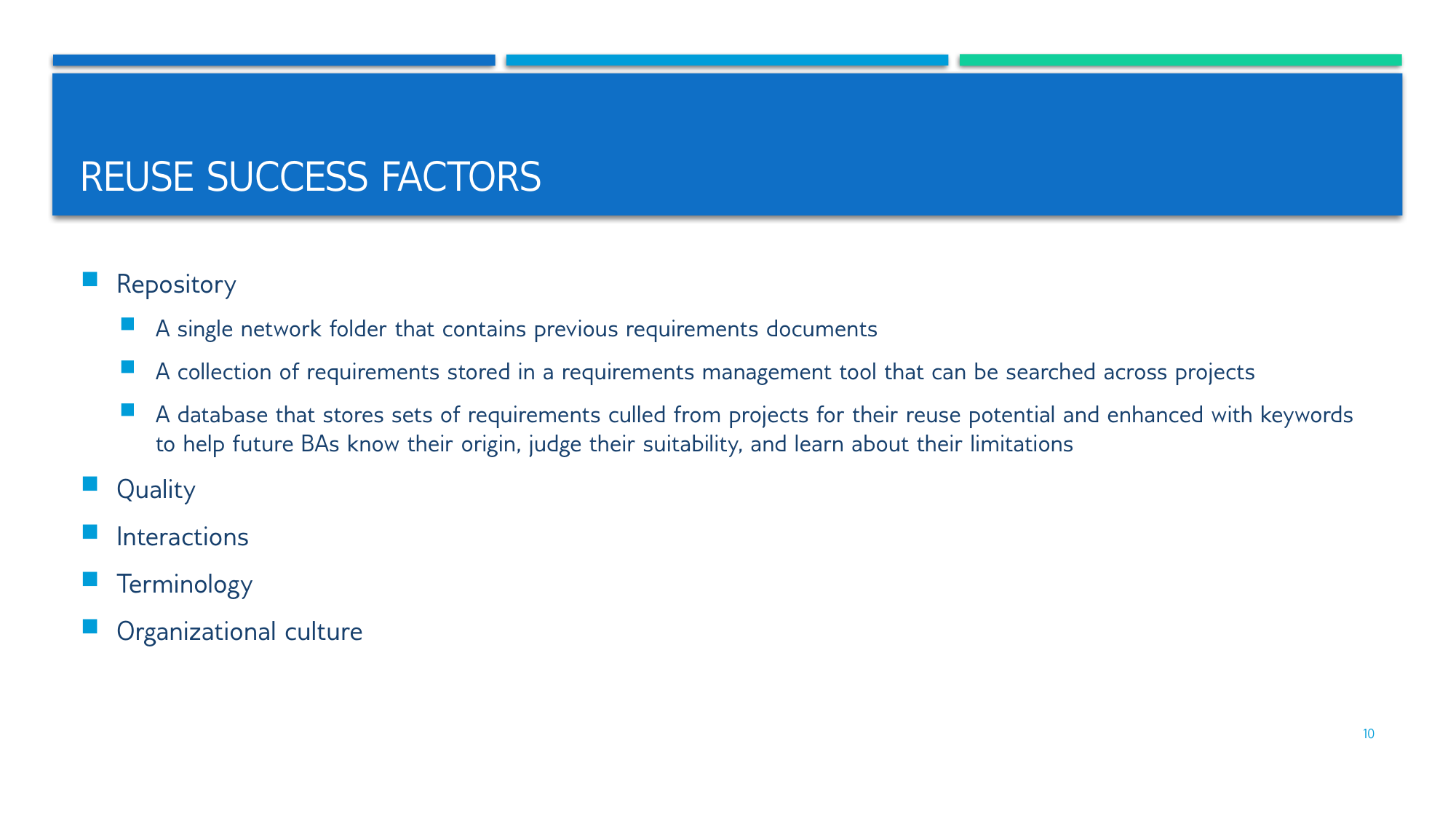

# Reuse success factors
Repository
A single network folder that contains previous requirements documents
A collection of requirements stored in a requirements management tool that can be searched across projects
A database that stores sets of requirements culled from projects for their reuse potential and enhanced with keywords to help future BAs know their origin, judge their suitability, and learn about their limitations
Quality
Interactions
Terminology
Organizational culture
10